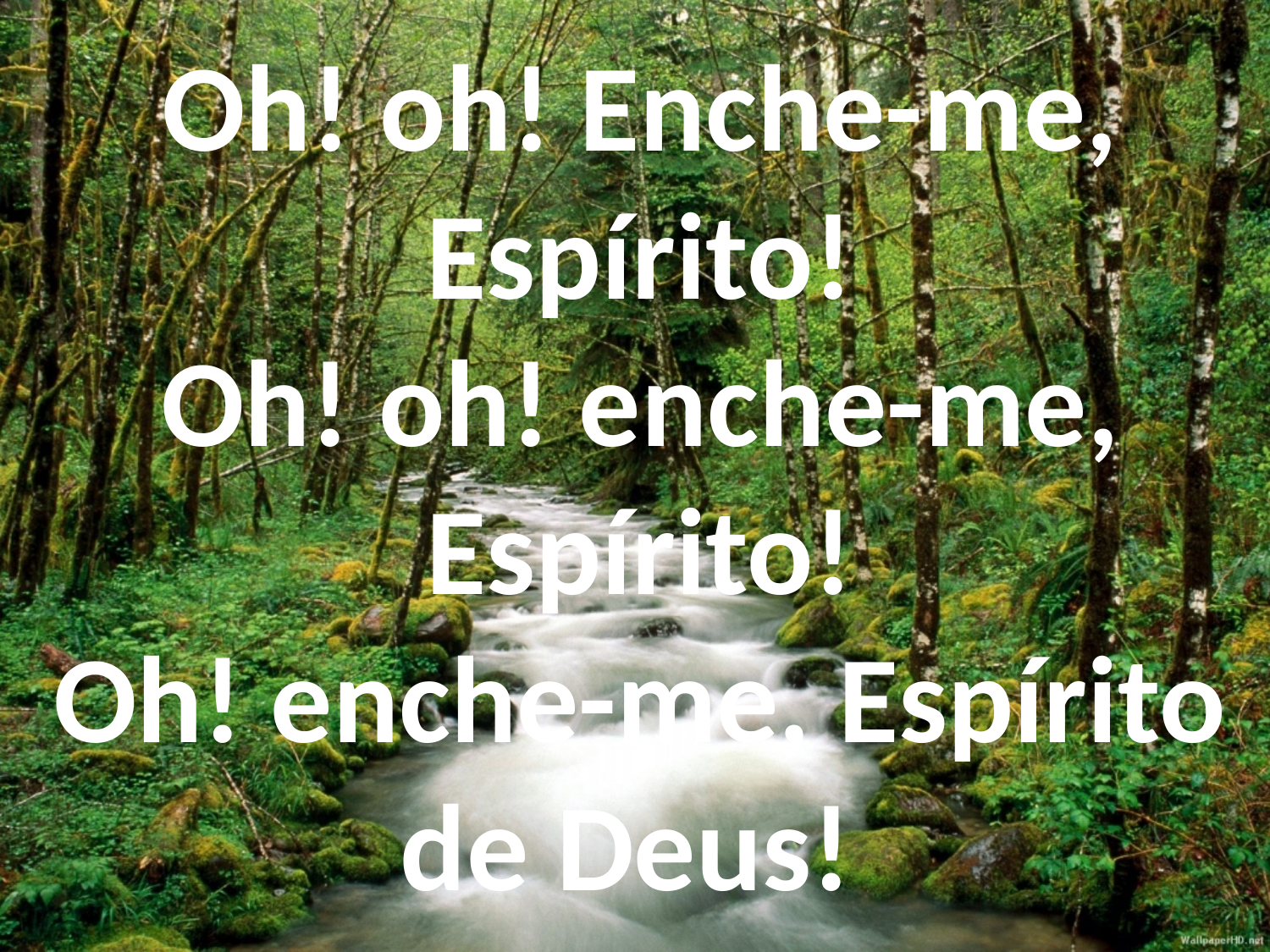

Oh! oh! Enche-me, Espírito!
Oh! oh! enche-me, Espírito!
Oh! enche-me, Espírito de Deus!